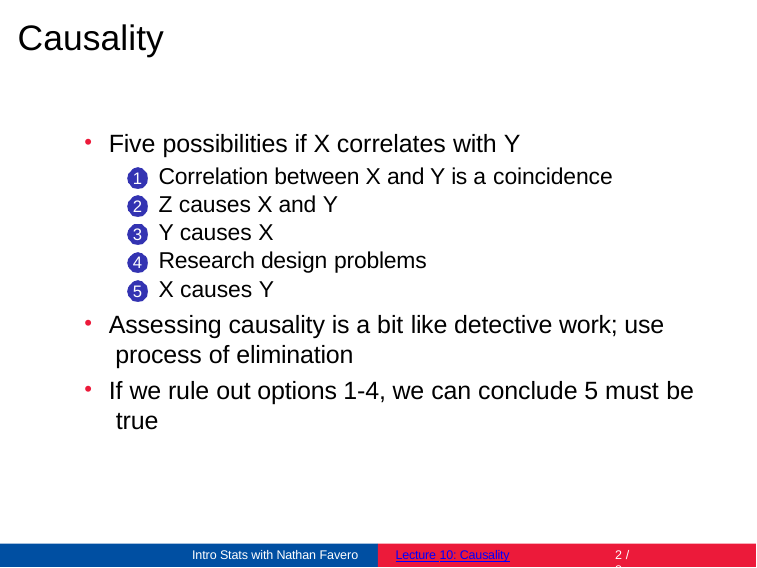

# Causality
Five possibilities if X correlates with Y
Correlation between X and Y is a coincidence
Z causes X and Y
Y causes X
Research design problems
X causes Y
Assessing causality is a bit like detective work; use  process of elimination
If we rule out options 1-4, we can conclude 5 must be  true

Intro Stats with Nathan Favero
Lecture 10: Causality
2 / 8